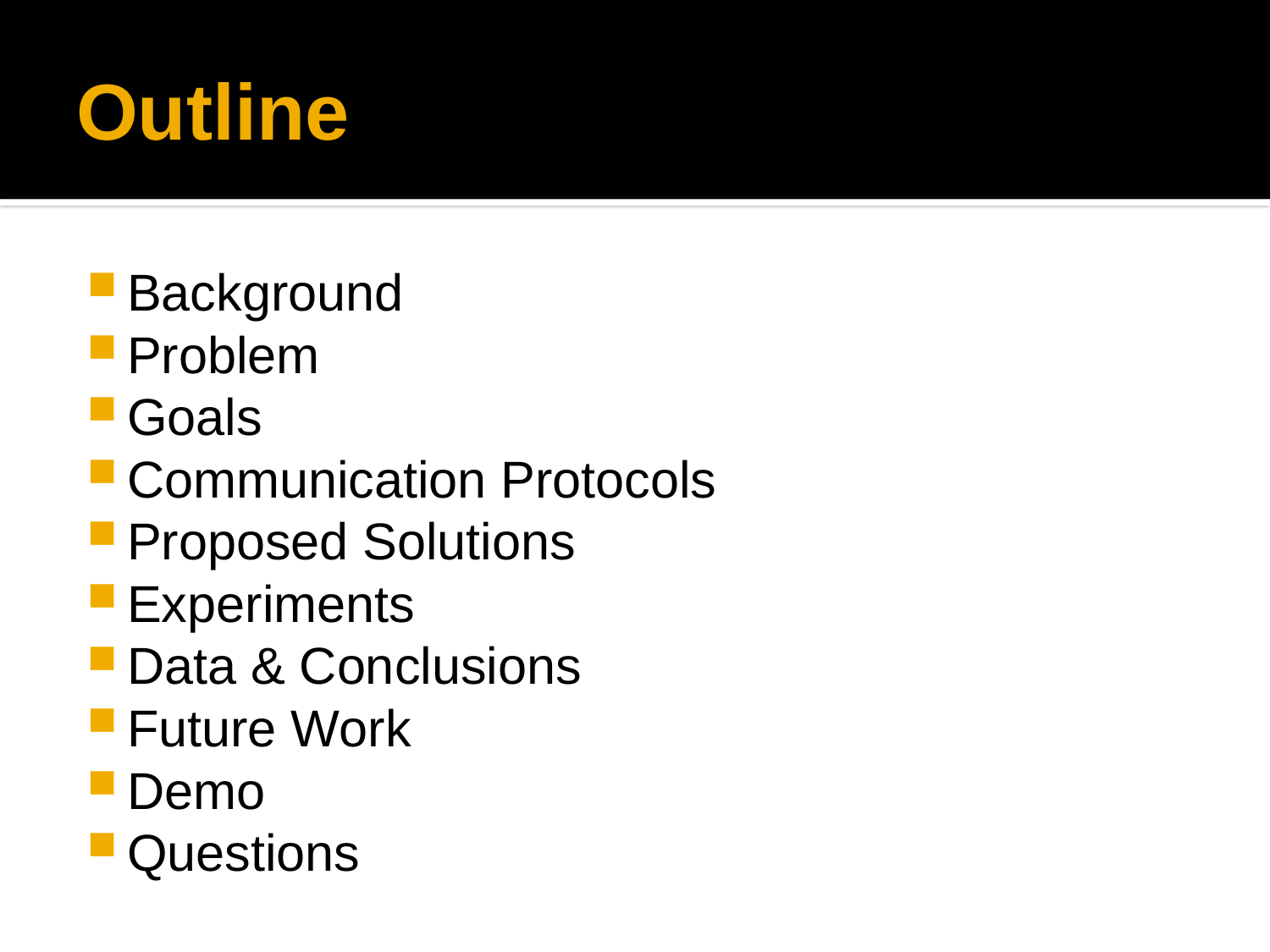

# Outline
Background
Problem
Goals
Communication Protocols
Proposed Solutions
Experiments
Data & Conclusions
Future Work
Demo
Questions